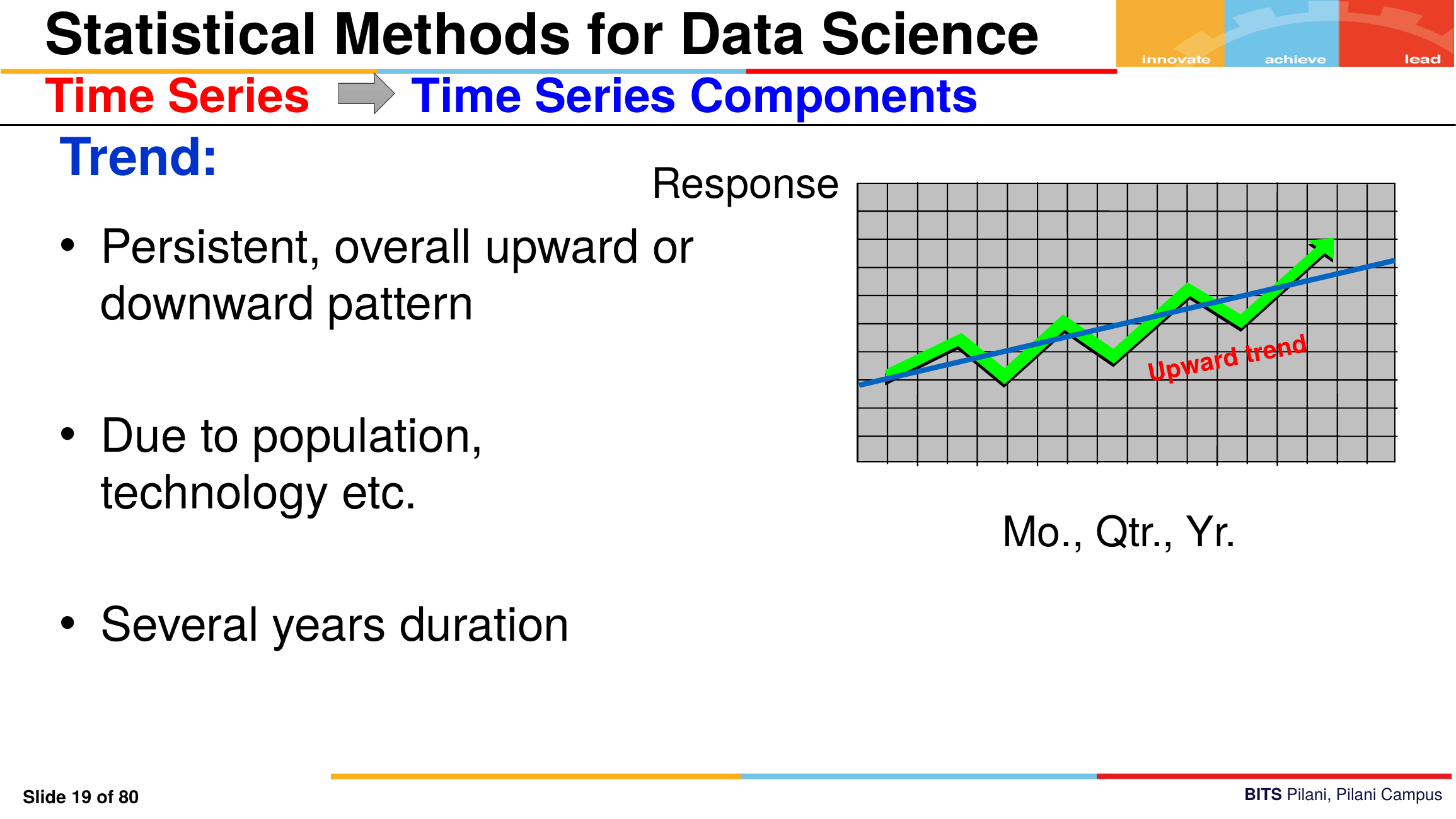

Statistical Methods for Data Science
Time Series
Time Series Components

Trend:
Response

Persistent, overall upward or downward pattern

Due to population, technology etc.

Several years duration

Upward trend

Mo., Qtr., Yr.